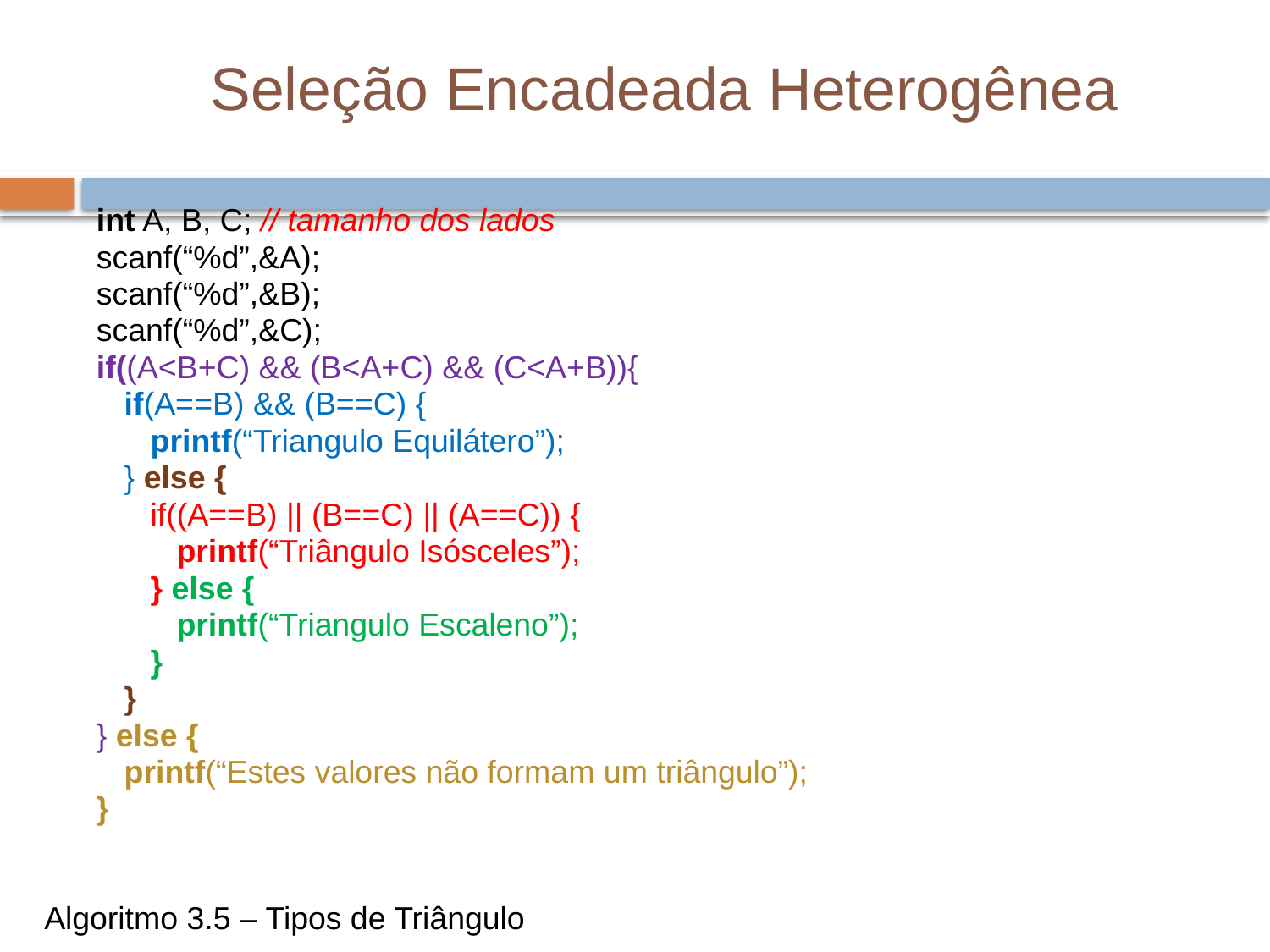

# Seleção Encadeada Heterogênea
		int A, B, C; // tamanho dos lados
		scanf(“%d”,&A);
		scanf(“%d”,&B);
		scanf(“%d”,&C);
		if((A<B+C) && (B<A+C) && (C<A+B)){
			if(A==B) && (B==C) {
				printf(“Triangulo Equilátero”);
			} else {
				if((A==B) || (B==C) || (A==C)) {
					printf(“Triângulo Isósceles”);
				} else {
					printf(“Triangulo Escaleno”);
				}
			}
		} else {
			printf(“Estes valores não formam um triângulo”);
		}

Algoritmo 3.5 – Tipos de Triângulo